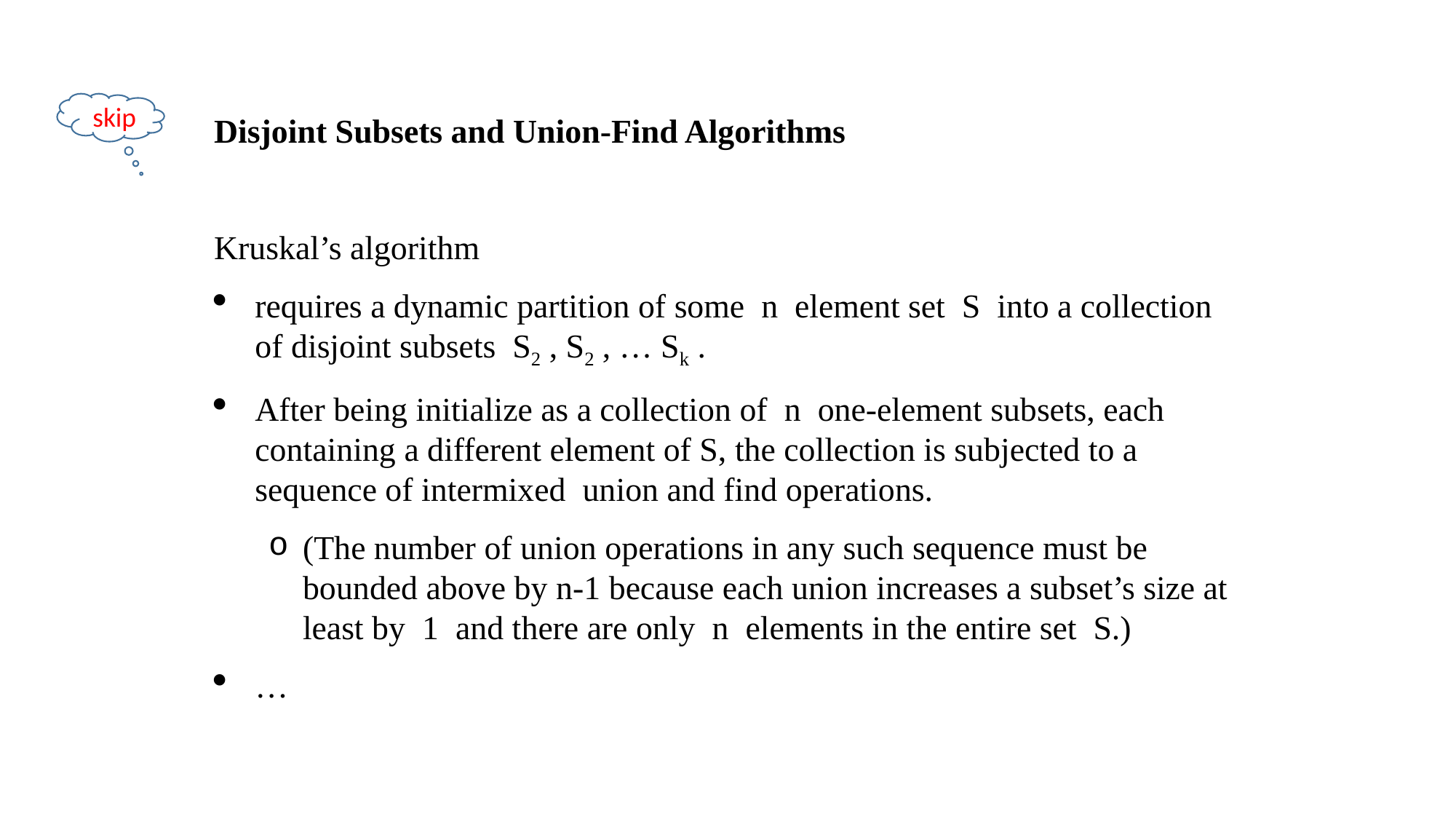

skip
Disjoint Subsets and Union-Find Algorithms

Kruskal’s algorithm
requires a dynamic partition of some  n  element set  S  into a collection of disjoint subsets  S2 , S2 , … Sk .
After being initialize as a collection of  n  one-element subsets, each containing a different element of S, the collection is subjected to a sequence of intermixed  union and find operations.
(The number of union operations in any such sequence must be bounded above by n-1 because each union increases a subset’s size at least by  1  and there are only  n  elements in the entire set  S.)
…